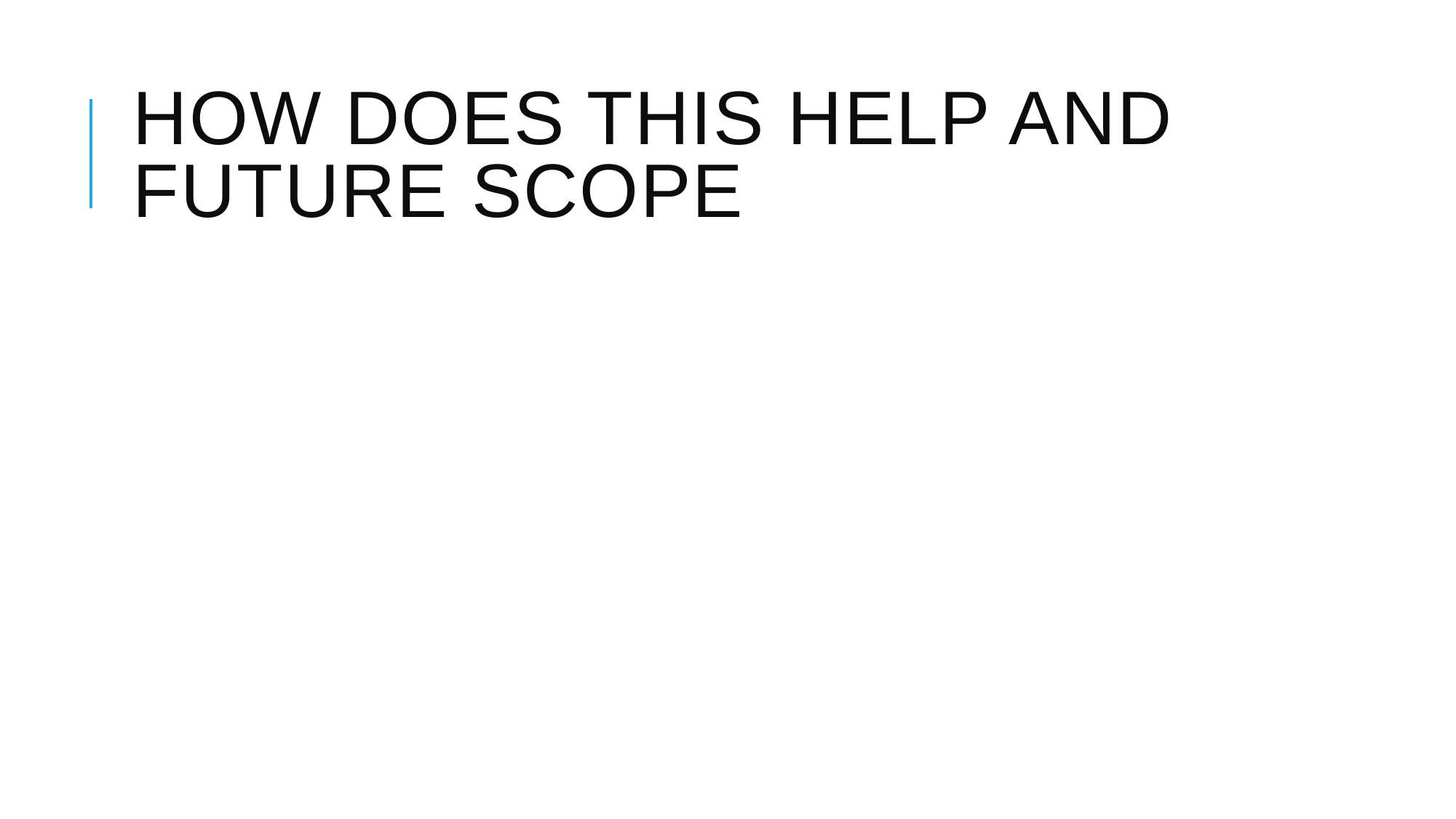

# How does this help and Future scope